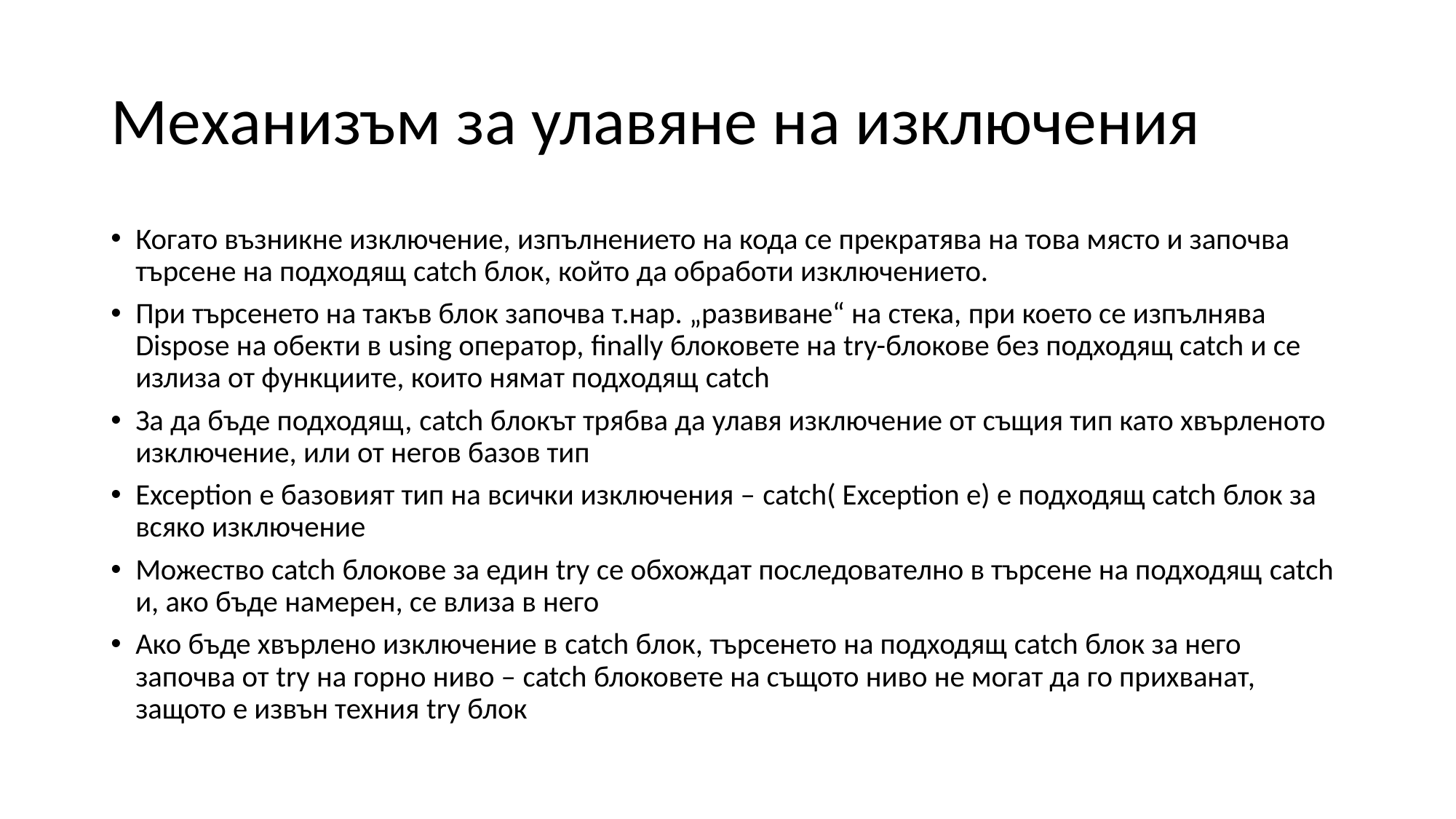

# Механизъм за улавяне на изключения
Когато възникне изключение, изпълнението на кода се прекратява на това място и започва търсене на подходящ catch блок, който да обработи изключението.
При търсенето на такъв блок започва т.нар. „развиване“ на стека, при което се изпълнява Dispose на обекти в using оператор, finally блоковете на try-блокове без подходящ catch и се излиза от функциите, които нямат подходящ catch
За да бъде подходящ, catch блокът трябва да улавя изключение от същия тип като хвърленото изключение, или от негов базов тип
Exception е базовият тип на всички изключения – catch( Exception e) е подходящ catch блок за всяко изключение
Можество catch блокове за един try се обхождат последователно в търсене на подходящ catch и, ако бъде намерен, се влиза в него
Ако бъде хвърлено изключение в catch блок, търсенето на подходящ catch блок за него започва от try на горно ниво – catch блоковете на същото ниво не могат да го прихванат, защото е извън техния try блок